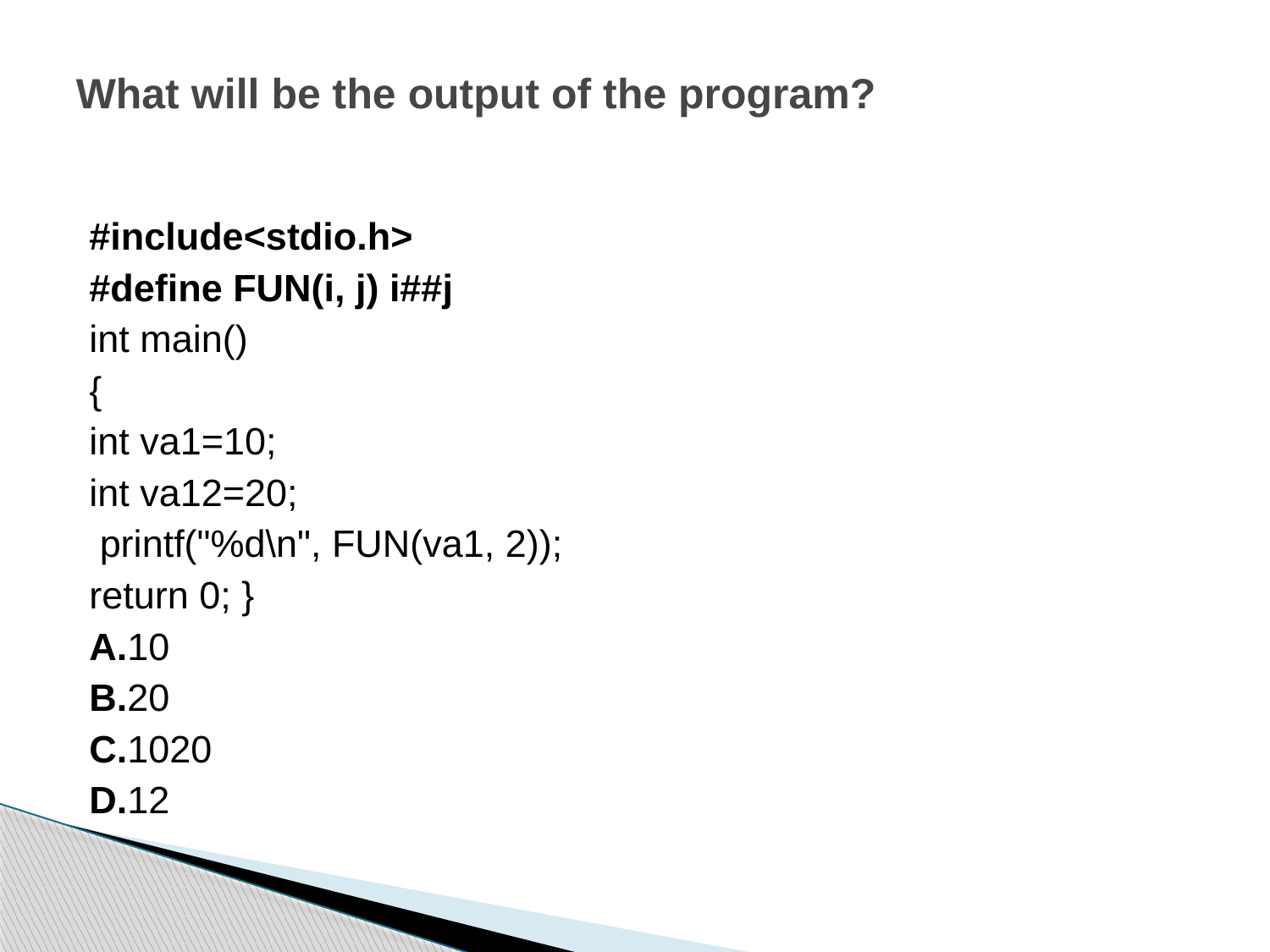

# What will be the output of the program?
#include<stdio.h>
#define FUN(i, j) i##j
int main()
{
int va1=10;
int va12=20;
 printf("%d\n", FUN(va1, 2));
return 0; }
A.10
B.20
C.1020
D.12